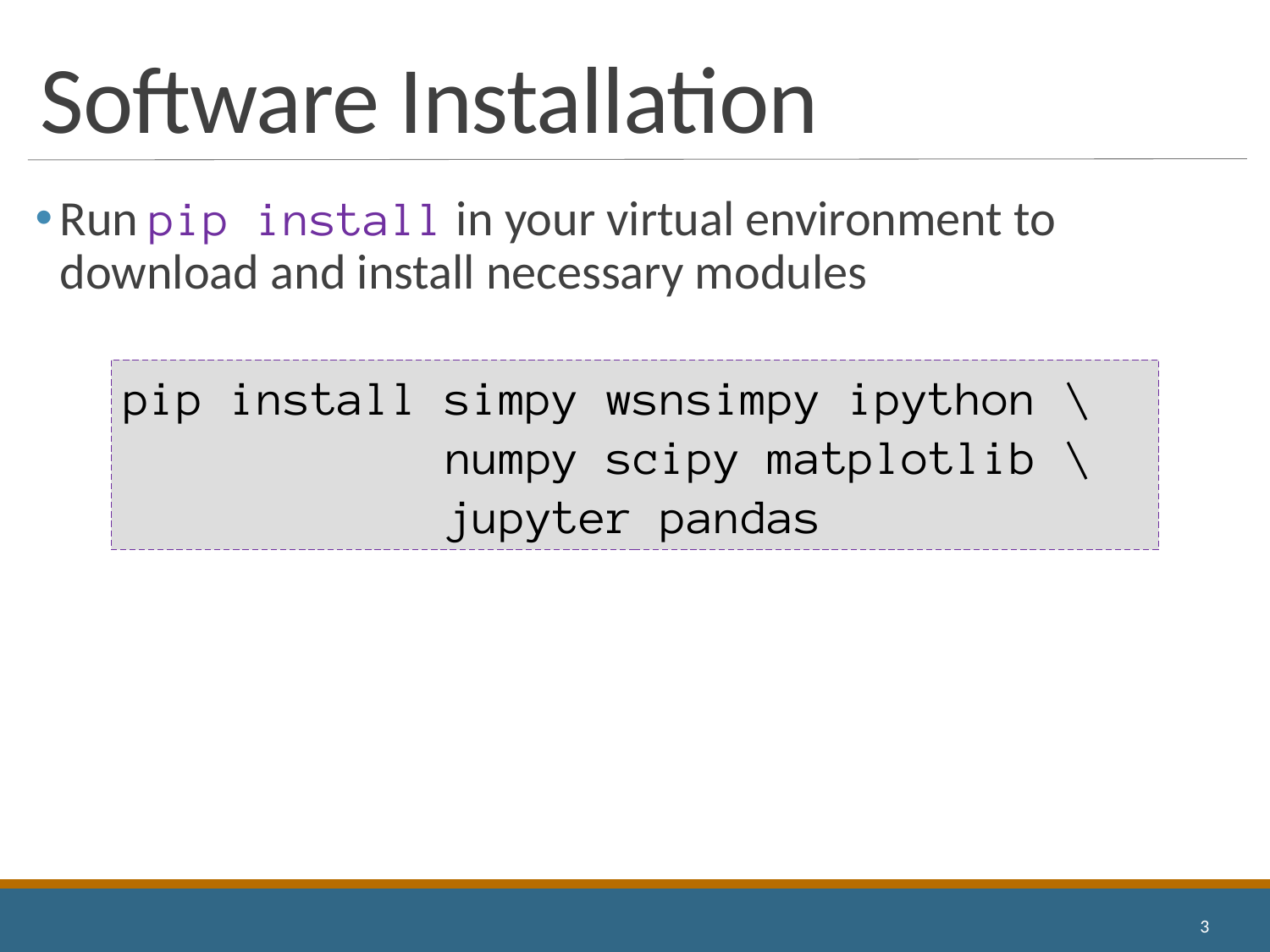

# Software Installation
Run pip install in your virtual environment to download and install necessary modules

pip install simpy wsnsimpy ipython \
            numpy scipy matplotlib \
            jupyter pandas